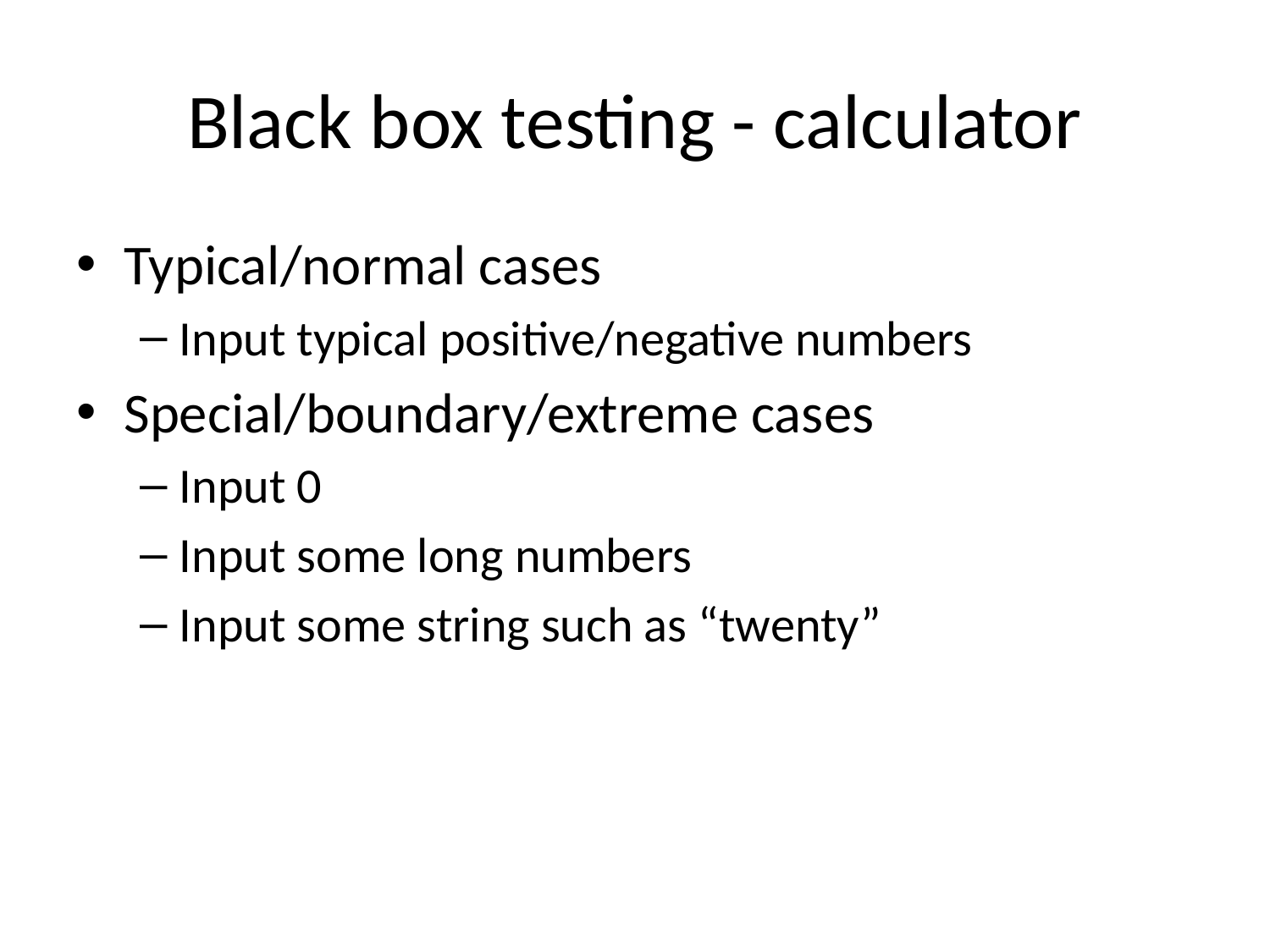

# Black box testing - calculator
Typical/normal cases
Input typical positive/negative numbers
Special/boundary/extreme cases
Input 0
Input some long numbers
Input some string such as “twenty”